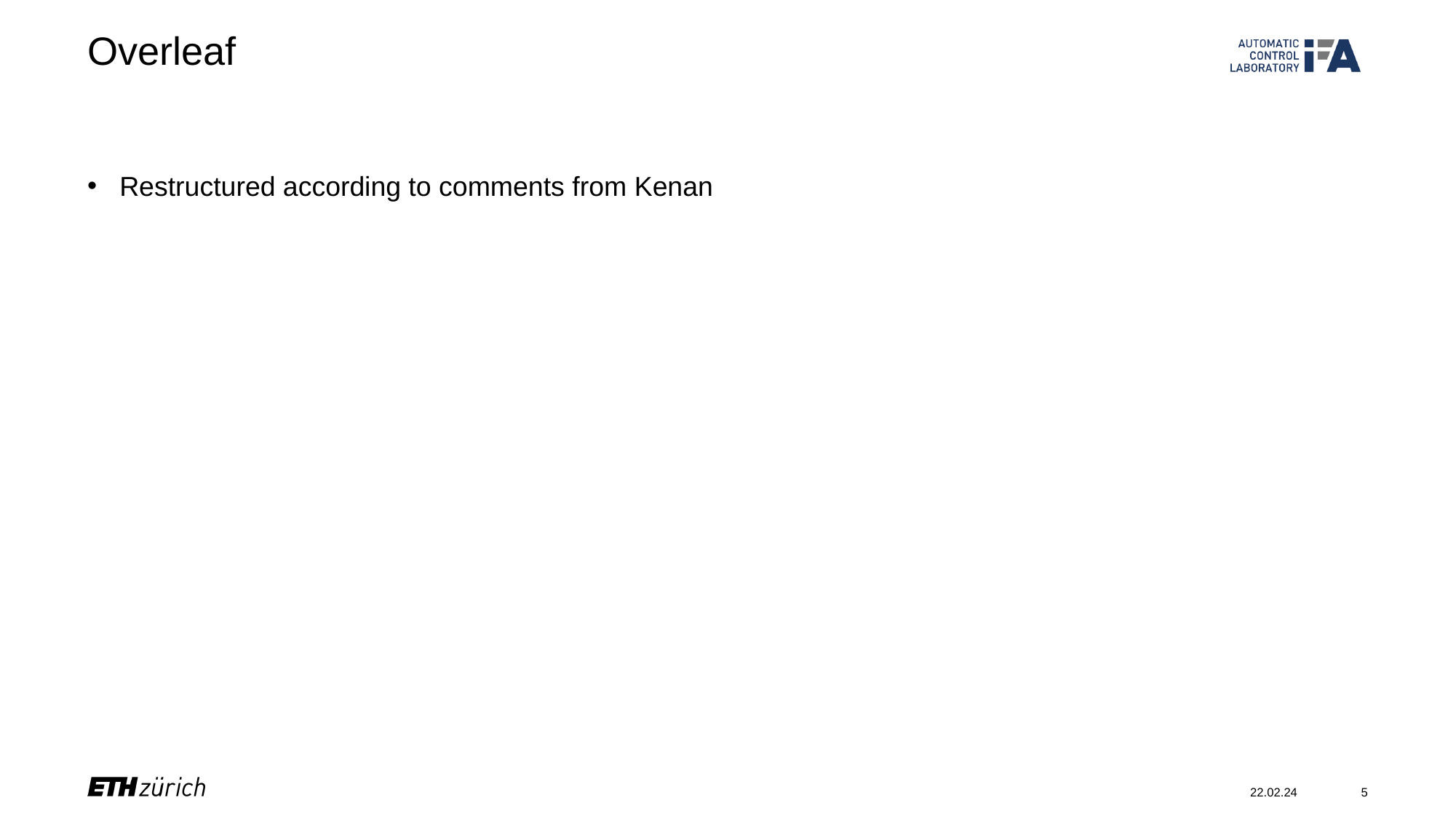

# Overleaf
Restructured according to comments from Kenan
22.02.24
5